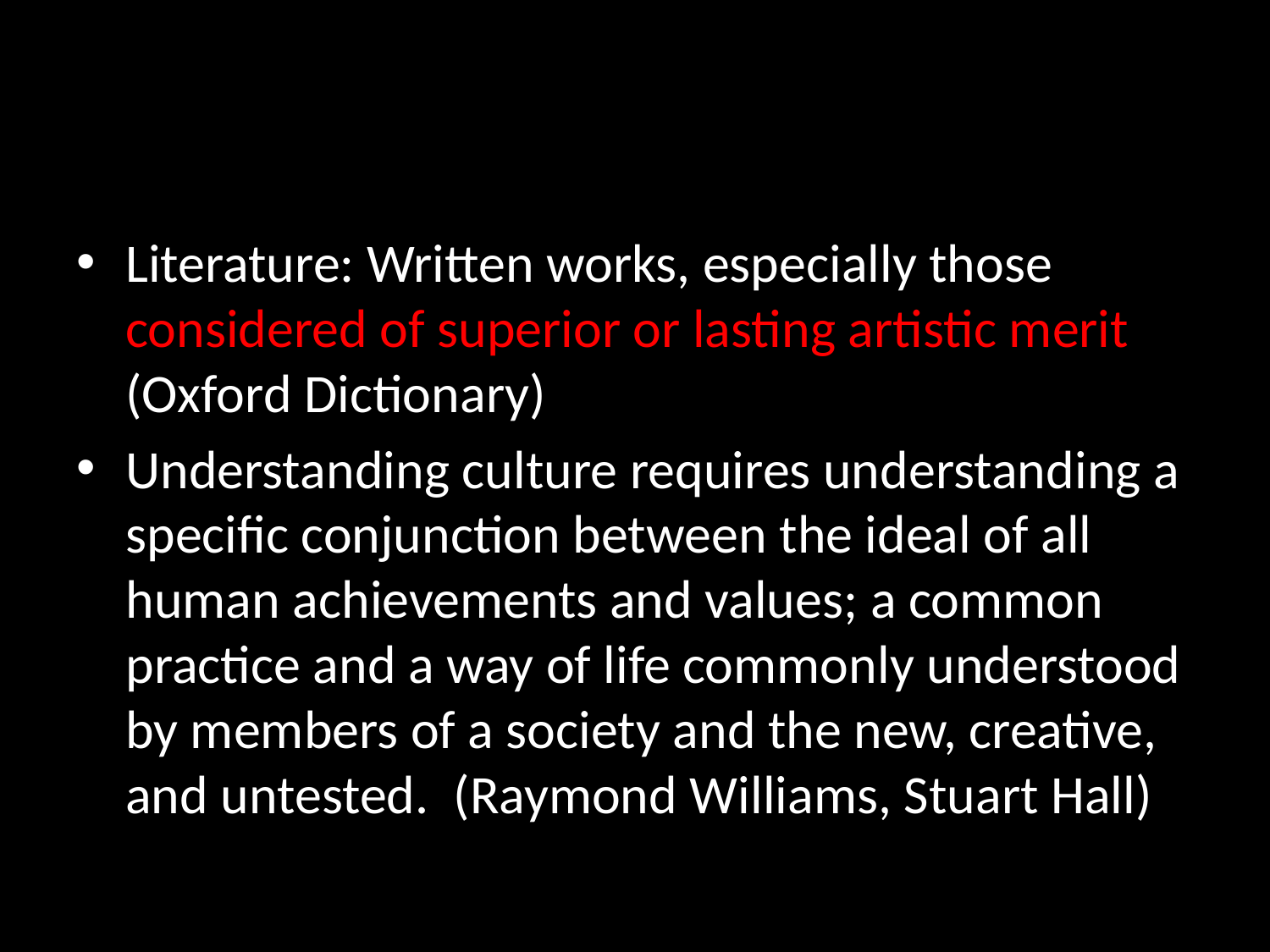

#
Literature: Written works, especially those considered of superior or lasting artistic merit (Oxford Dictionary)
Understanding culture requires understanding a specific conjunction between the ideal of all human achievements and values; a common practice and a way of life commonly understood by members of a society and the new, creative, and untested.  (Raymond Williams, Stuart Hall)